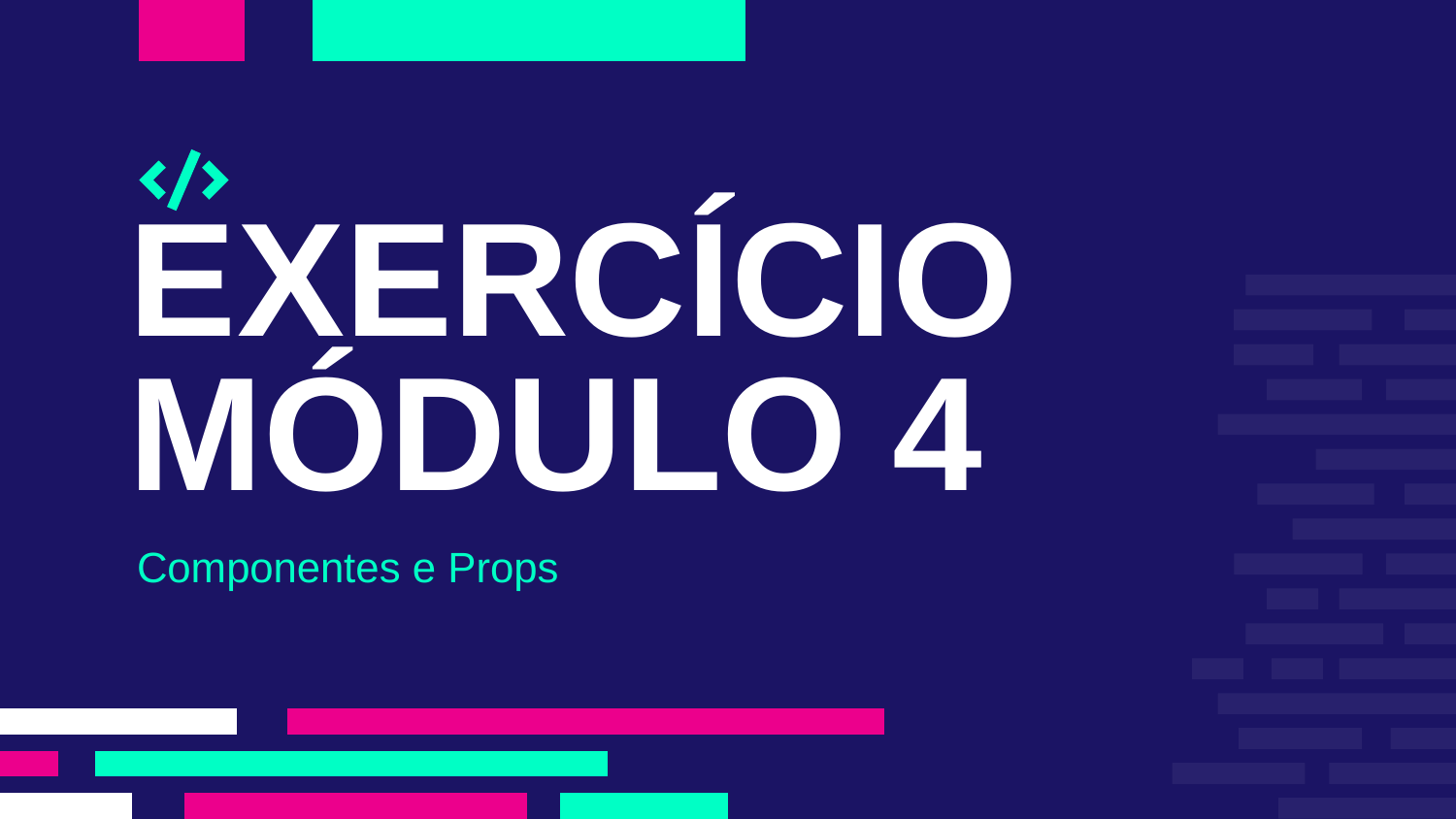

# EXERCÍCIO
MÓDULO 4
Componentes e Props